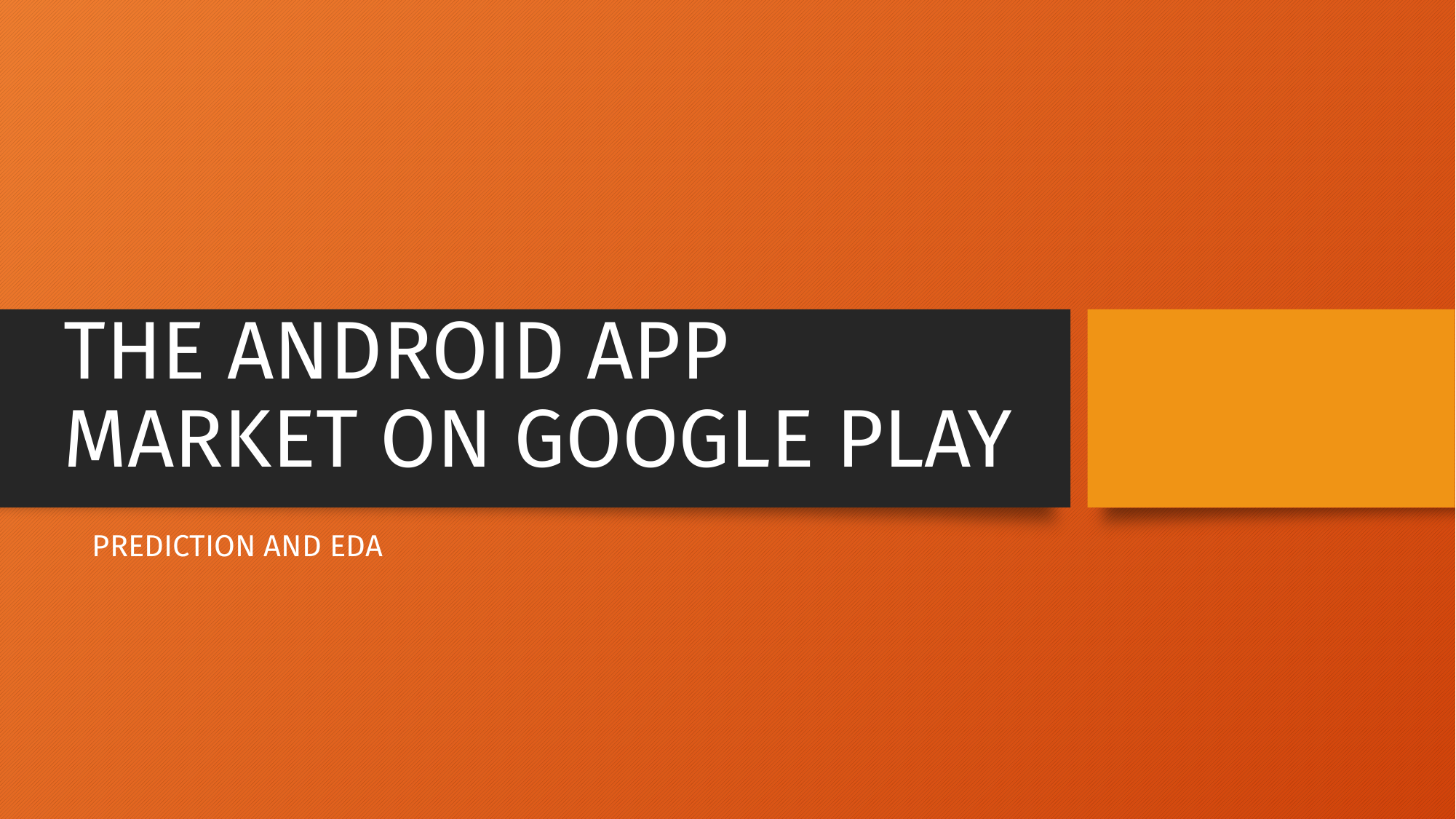

# THE ANDROID APP MARKET ON GOOGLE PLAY
PREDICTION AND EDA